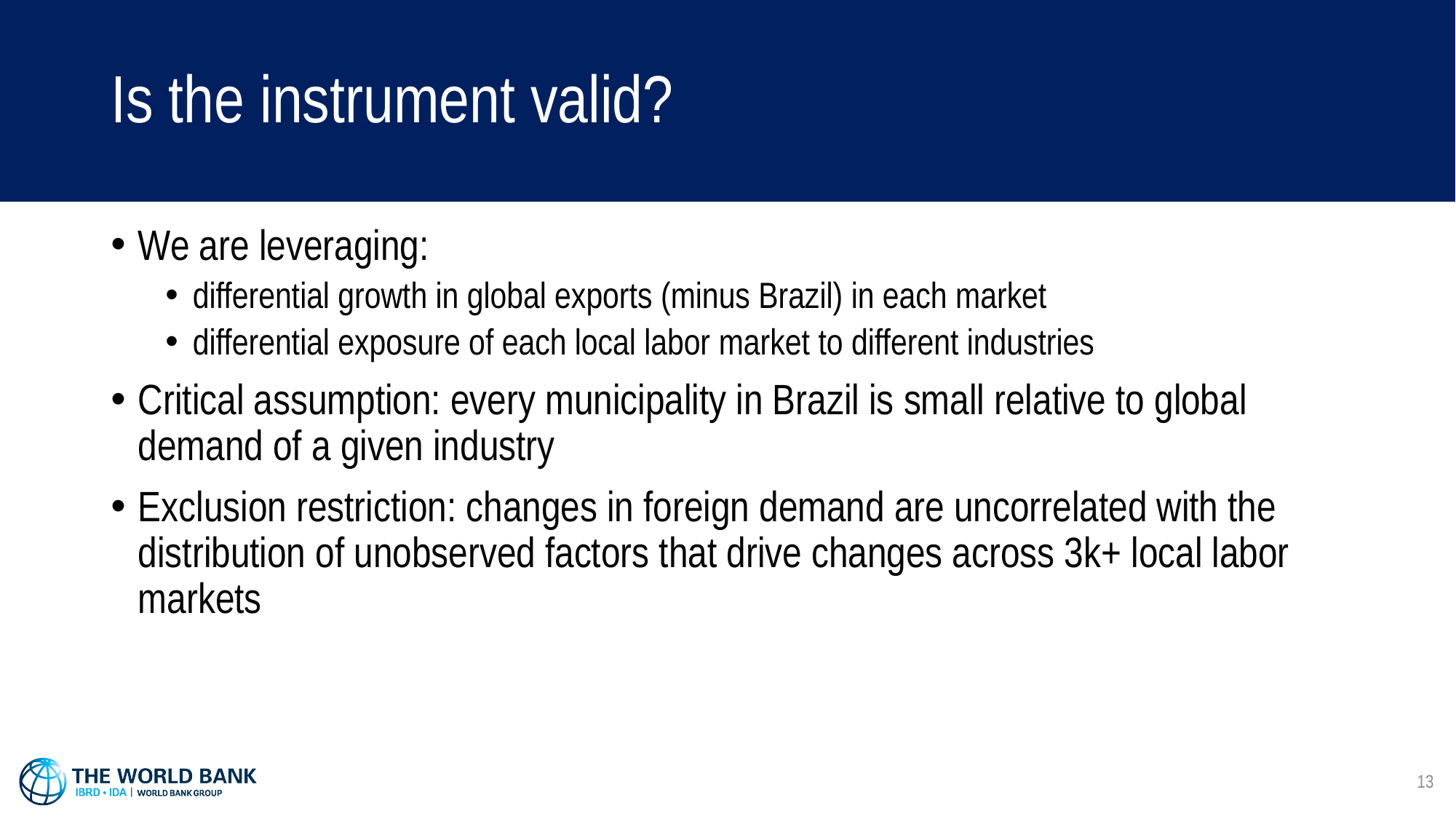

# Is the instrument valid?
We are leveraging:
differential growth in global exports (minus Brazil) in each market
differential exposure of each local labor market to different industries
Critical assumption: every municipality in Brazil is small relative to global demand of a given industry
Exclusion restriction: changes in foreign demand are uncorrelated with the distribution of unobserved factors that drive changes across 3k+ local labor markets

13